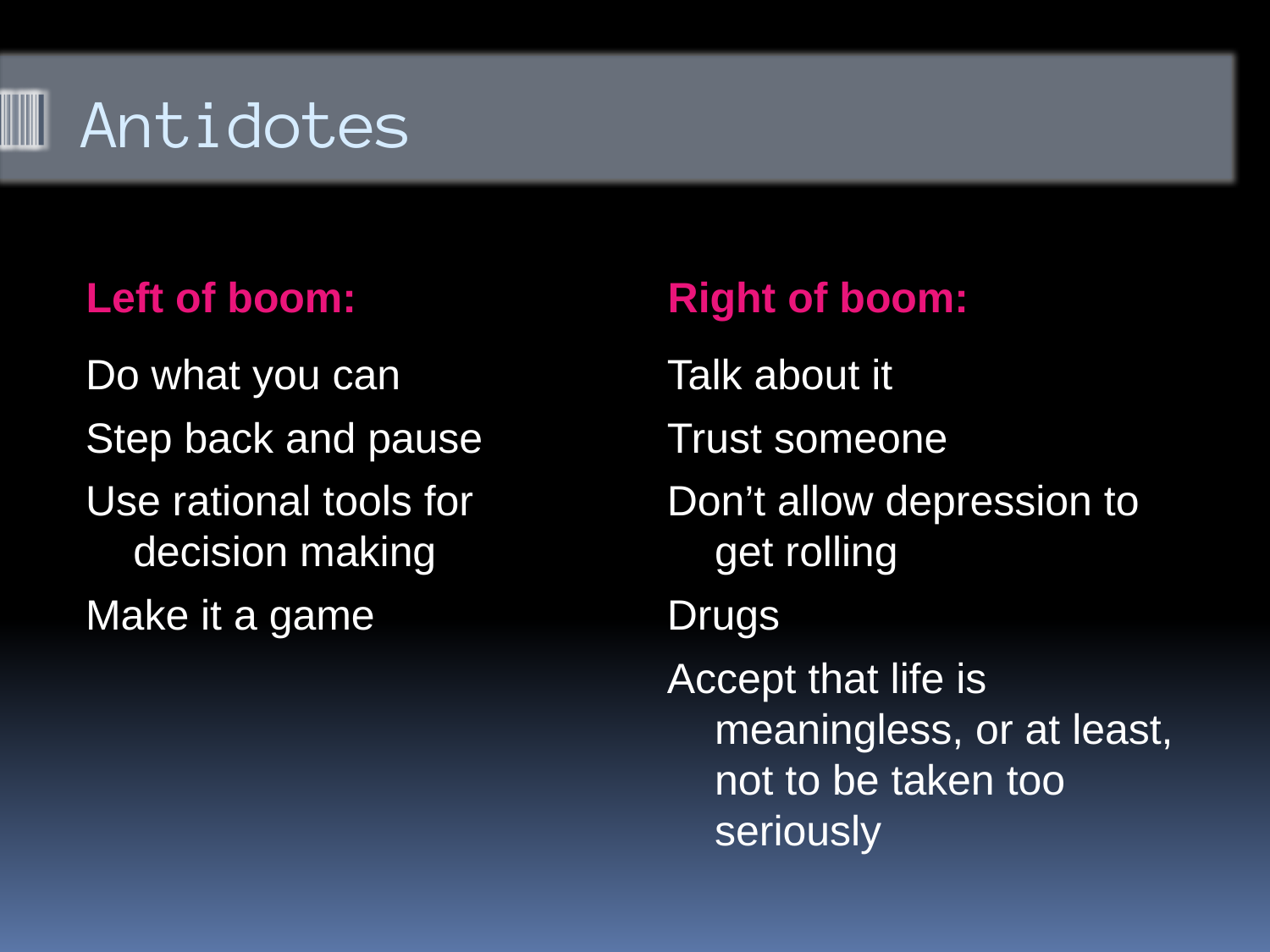

# Antidotes
Left of boom:
Right of boom:
Do what you can
Step back and pause
Use rational tools for decision making
Make it a game

Talk about it
Trust someone
Don’t allow depression to get rolling
Drugs
Accept that life is meaningless, or at least, not to be taken too seriously